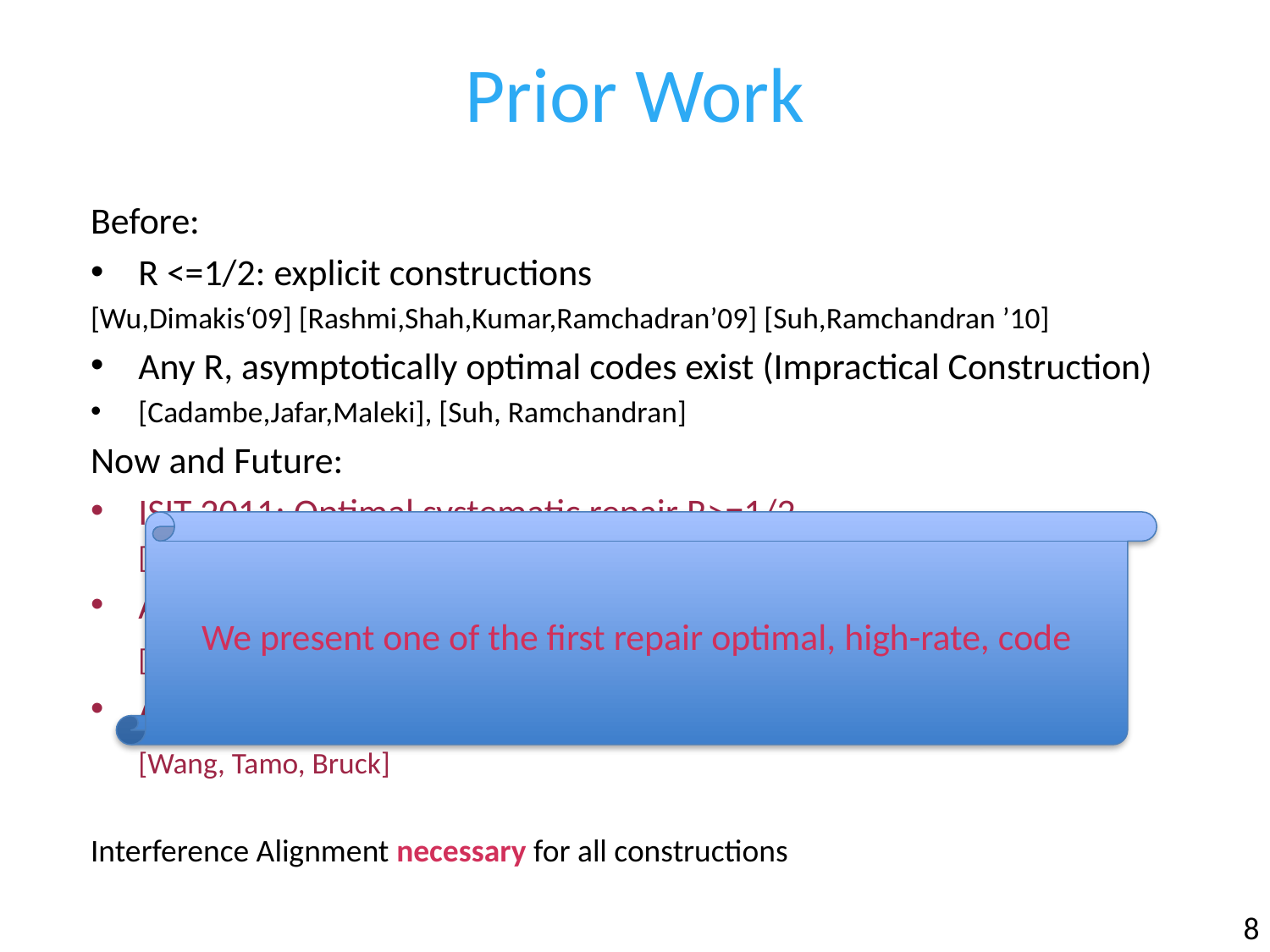

# Prior Work
Before:
R <=1/2: explicit constructions
[Wu,Dimakis‘09] [Rashmi,Shah,Kumar,Ramchadran’09] [Suh,Ramchandran ’10]
Any R, asymptotically optimal codes exist (Impractical Construction)
[Cadambe,Jafar,Maleki], [Suh, Ramchandran]
Now and Future:
ISIT 2011: Optimal systematic repair R>=1/2
	[Tamo, Wang, Bruck ] [Cadambe, Huang, Li]
Arxiv: Optimal Repair n-k=2 / systematic R>=1/2
	[Papailiopoulos, Dimakis, Cadambe]
Arxiv: Optimal Repair of any node n-k
	[Wang, Tamo, Bruck]

Interference Alignment necessary for all constructions

We present one of the first repair optimal, high-rate, code
8